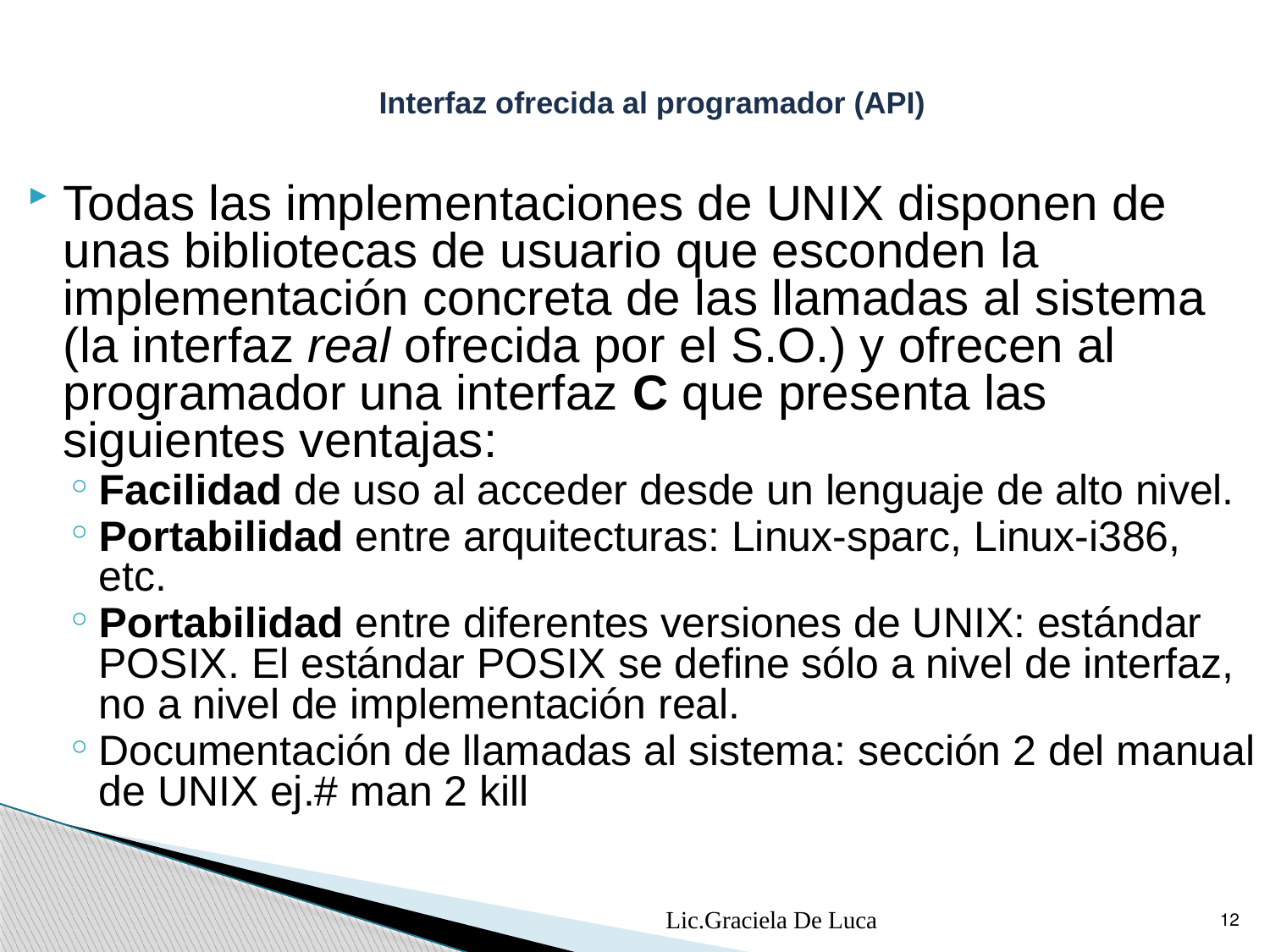

# Interfaz ofrecida al programador (API)
Todas las implementaciones de UNIX disponen de unas bibliotecas de usuario que esconden la implementación concreta de las llamadas al sistema (la interfaz real ofrecida por el S.O.) y ofrecen al programador una interfaz C que presenta las siguientes ventajas:
Facilidad de uso al acceder desde un lenguaje de alto nivel.
Portabilidad entre arquitecturas: Linux-sparc, Linux-i386, etc.
Portabilidad entre diferentes versiones de UNIX: estándar POSIX. El estándar POSIX se define sólo a nivel de interfaz, no a nivel de implementación real.
Documentación de llamadas al sistema: sección 2 del manual de UNIX ej.# man 2 kill
Lic.Graciela De Luca
12